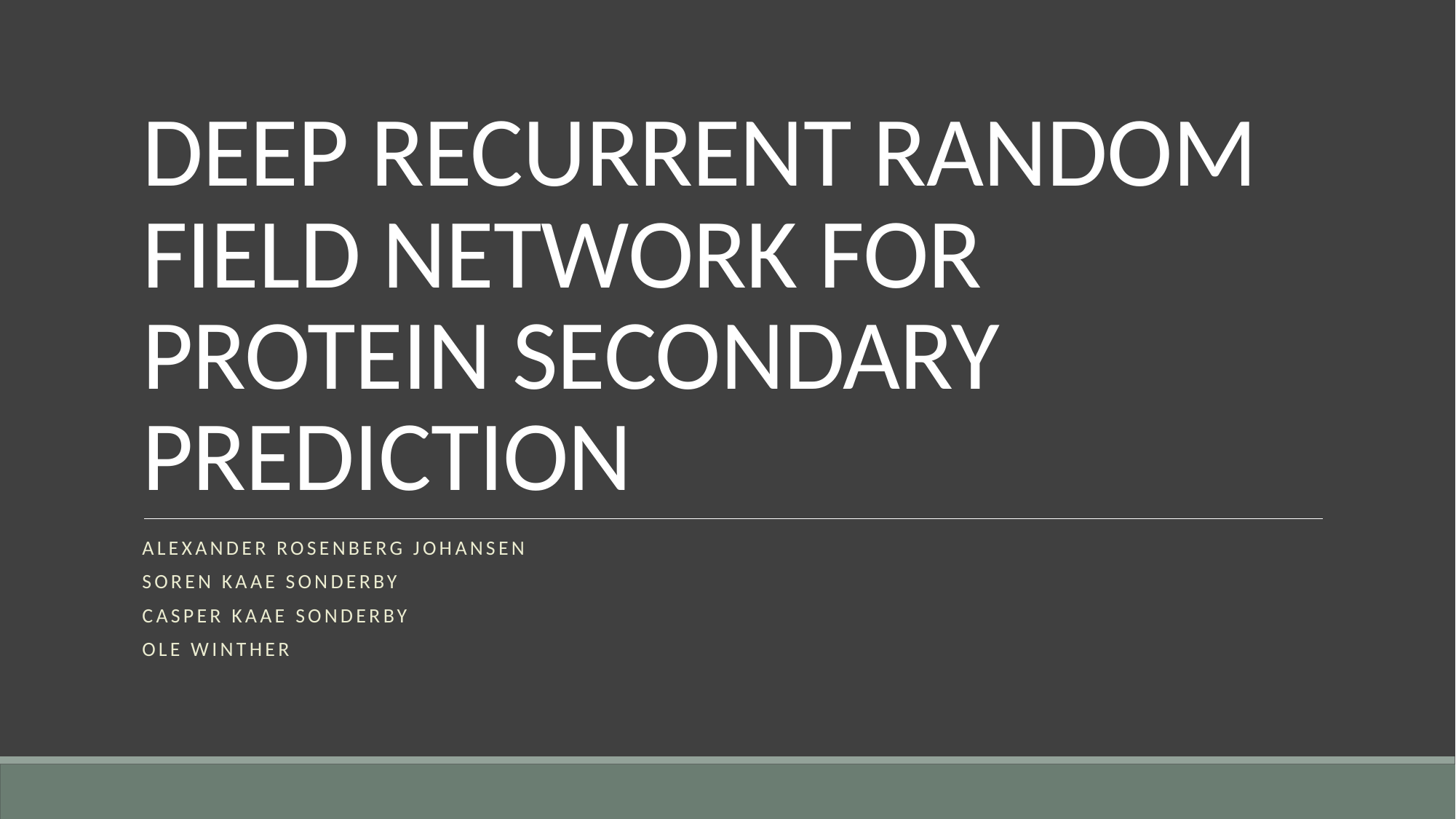

# DEEP RECURRENT RANDOM FIELD NETWORK FOR PROTEIN SECONDARY PREDICTION
Alexander Rosenberg Johansen
Soren Kaae Sonderby
Casper Kaae Sonderby
Ole Winther